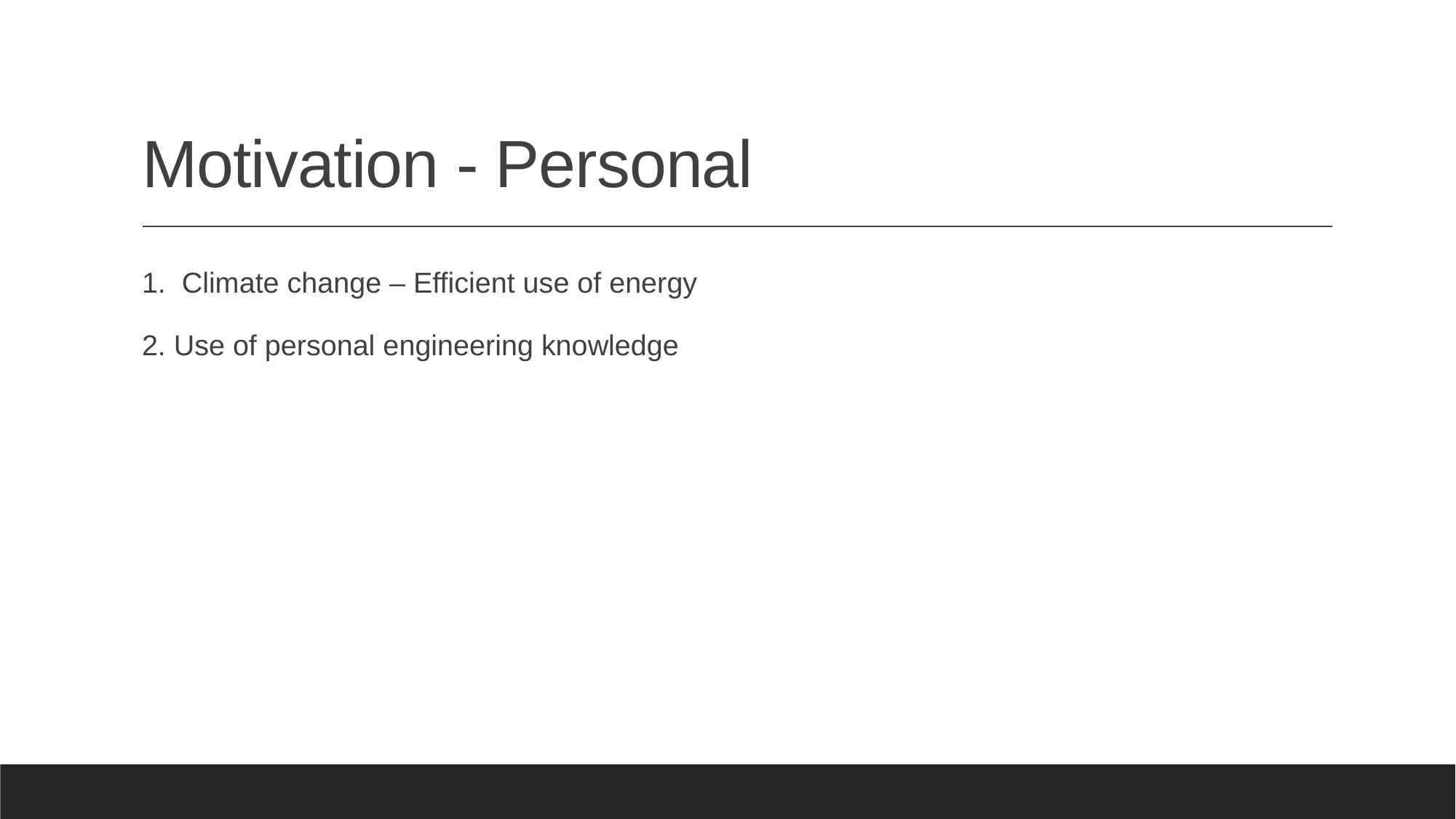

# Motivation - Personal
1.  Climate change – Efficient use of energy
2. Use of personal engineering knowledge